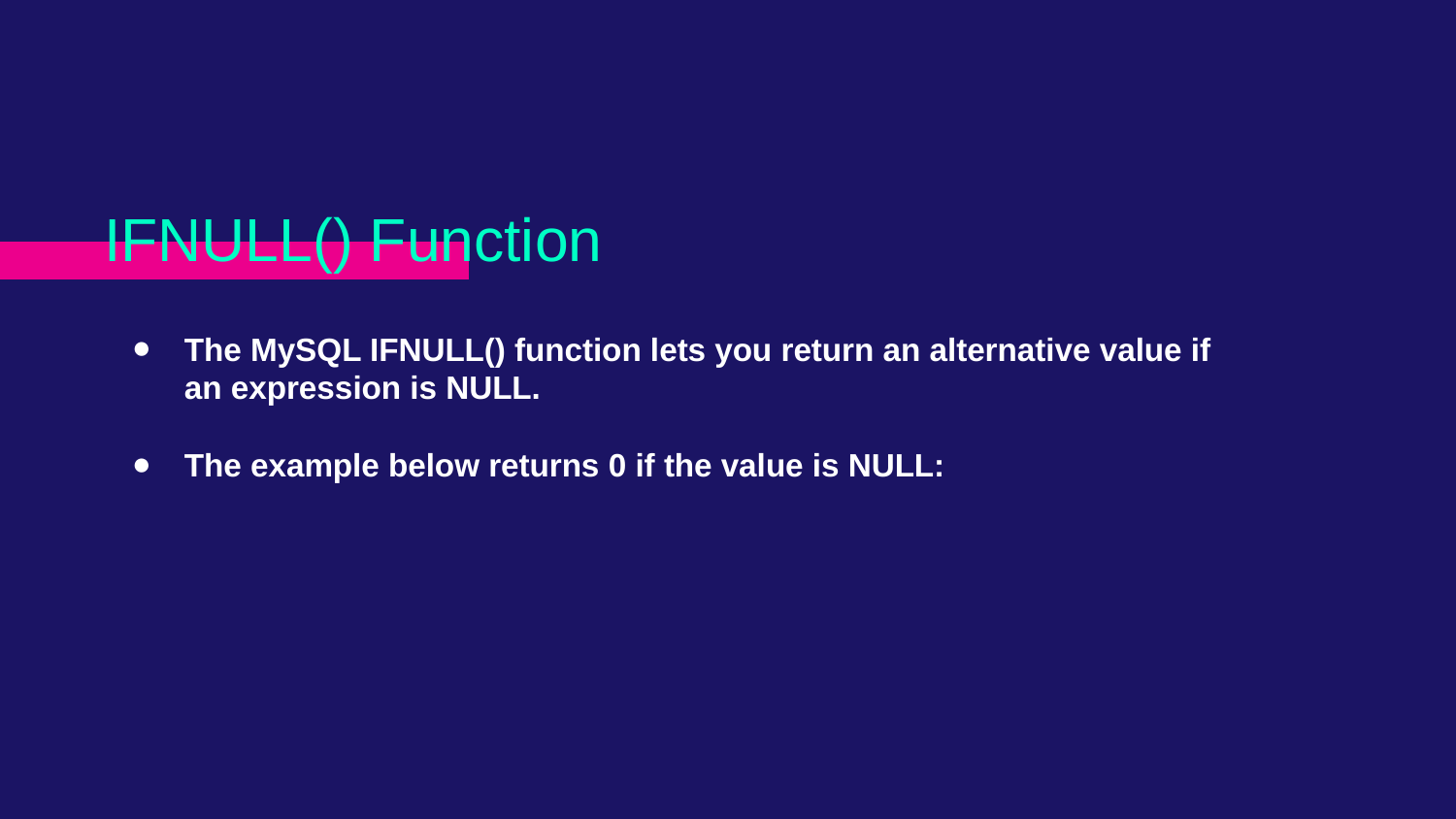

# IFNULL() Function
The MySQL IFNULL() function lets you return an alternative value if an expression is NULL.

The example below returns 0 if the value is NULL: